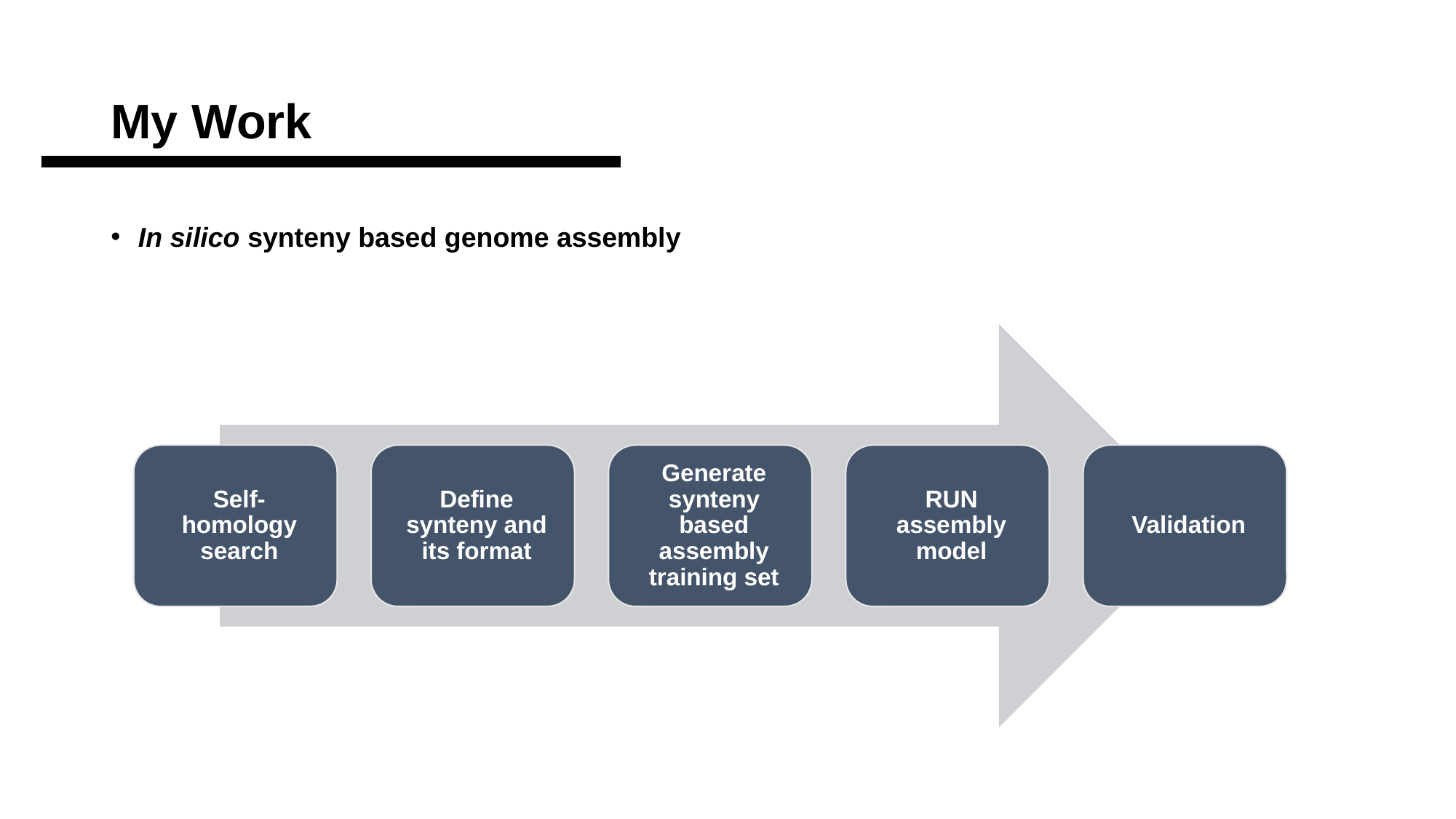

# My Work
In silico synteny based genome assembly

Self-homology search
Define synteny and its format
Generate synteny based assembly training set
RUN assembly model
Validation